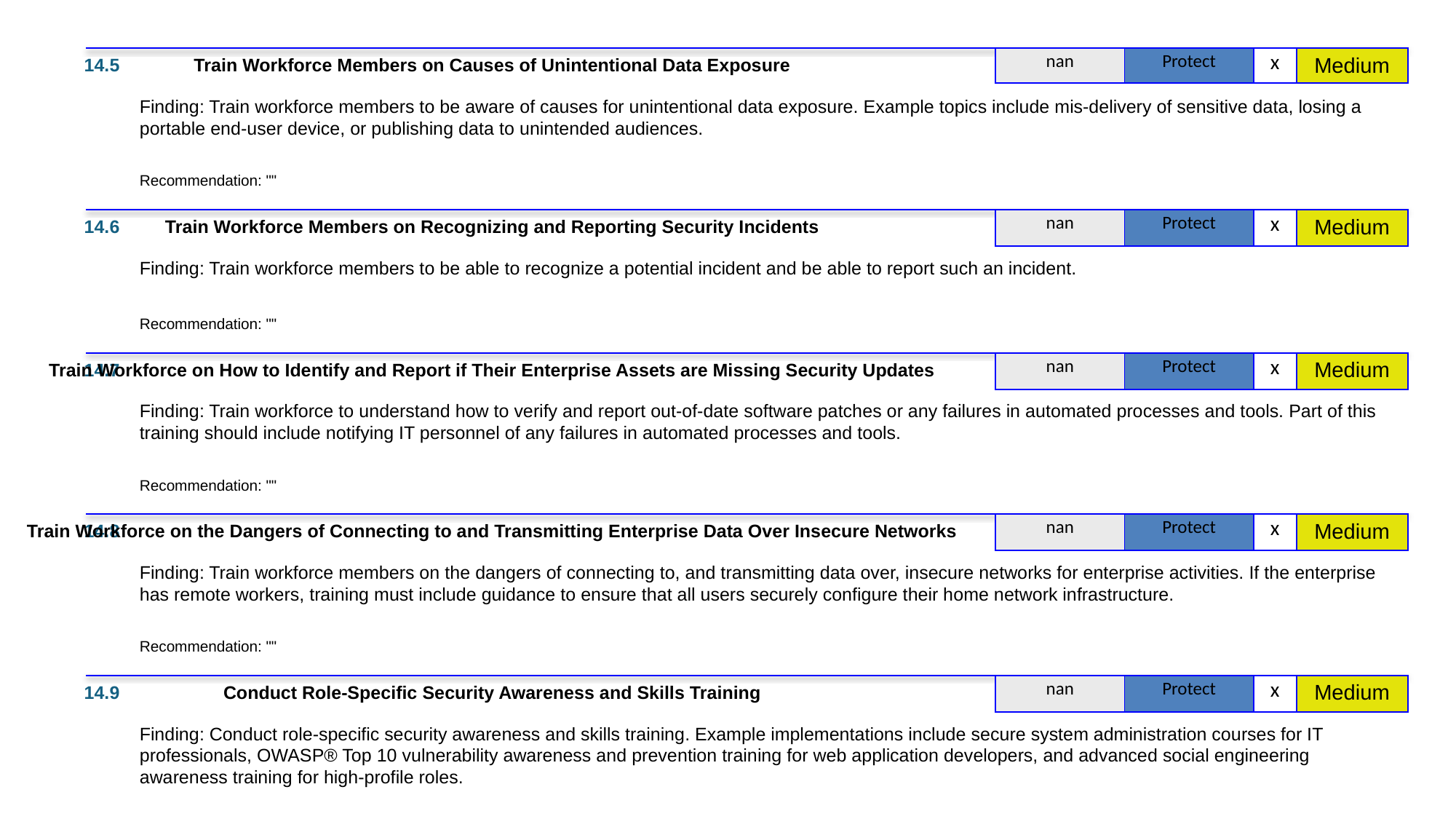

14.5
Train Workforce Members on Causes of Unintentional Data Exposure
| nan | Protect | x | Medium |
| --- | --- | --- | --- |
Finding: Train workforce members to be aware of causes for unintentional data exposure. Example topics include mis-delivery of sensitive data, losing a portable end-user device, or publishing data to unintended audiences.
Recommendation: ""
14.6
Train Workforce Members on Recognizing and Reporting Security Incidents
| nan | Protect | x | Medium |
| --- | --- | --- | --- |
Finding: Train workforce members to be able to recognize a potential incident and be able to report such an incident.
Recommendation: ""
14.7
Train Workforce on How to Identify and Report if Their Enterprise Assets are Missing Security Updates
| nan | Protect | x | Medium |
| --- | --- | --- | --- |
Finding: Train workforce to understand how to verify and report out-of-date software patches or any failures in automated processes and tools. Part of this training should include notifying IT personnel of any failures in automated processes and tools.
Recommendation: ""
14.8
Train Workforce on the Dangers of Connecting to and Transmitting Enterprise Data Over Insecure Networks
| nan | Protect | x | Medium |
| --- | --- | --- | --- |
Finding: Train workforce members on the dangers of connecting to, and transmitting data over, insecure networks for enterprise activities. If the enterprise has remote workers, training must include guidance to ensure that all users securely configure their home network infrastructure.
Recommendation: ""
14.9
Conduct Role-Specific Security Awareness and Skills Training
| nan | Protect | x | Medium |
| --- | --- | --- | --- |
Finding: Conduct role-specific security awareness and skills training. Example implementations include secure system administration courses for IT professionals, OWASP® Top 10 vulnerability awareness and prevention training for web application developers, and advanced social engineering awareness training for high-profile roles.
Recommendation: ""